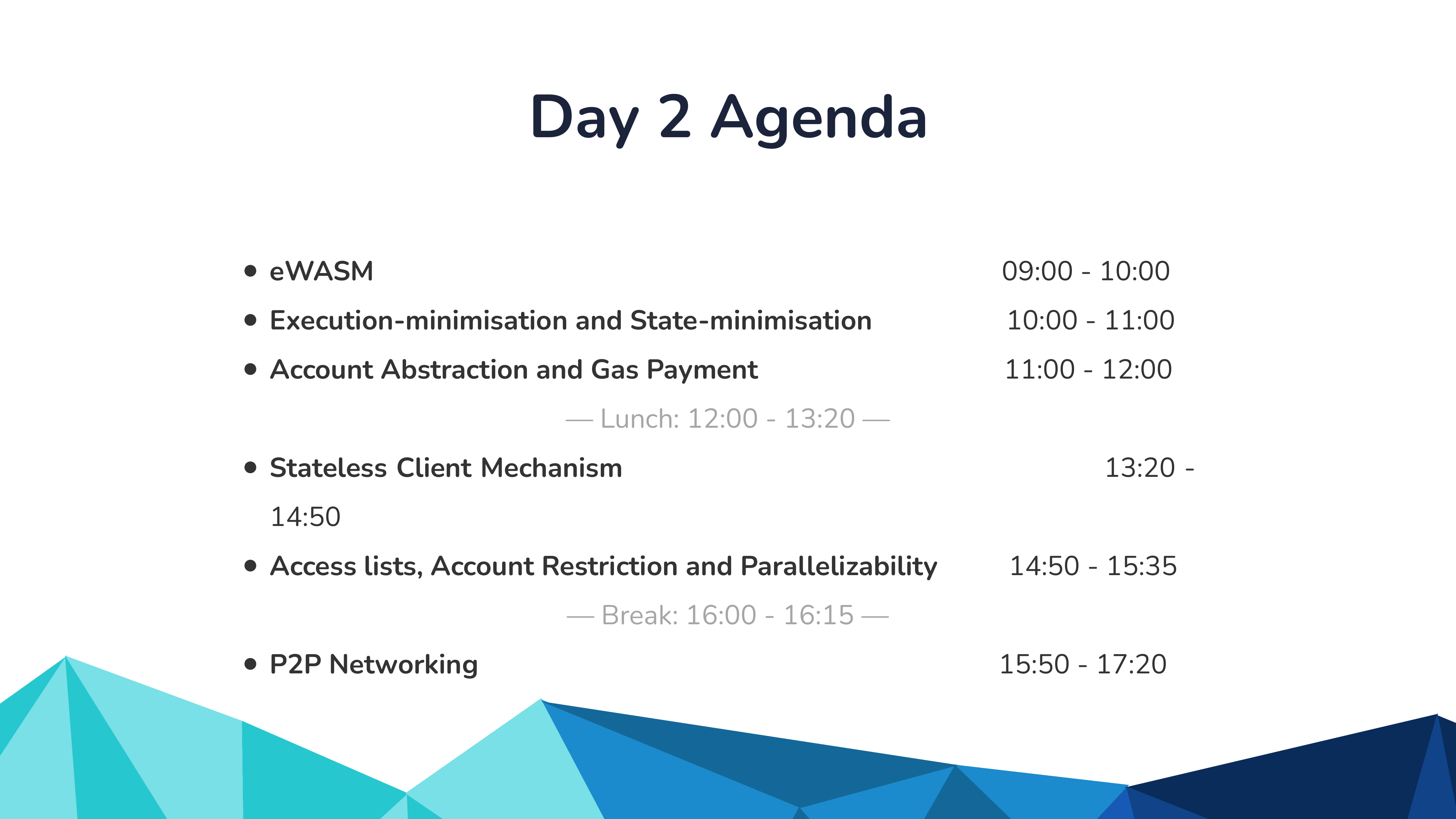

Day 2 Agenda
eWASM                                                                                         09:00 - 10:00
Execution-minimisation and State-minimisation                   10:00 - 11:00
Account Abstraction and Gas Payment                                   11:00 - 12:00
— Lunch: 12:00 - 13:20 —
Stateless Client Mechanism      	                                              13:20 - 14:50
Access lists, Account Restriction and Parallelizability          14:50 - 15:35
— Break: 16:00 - 16:15 —
P2P Networking      	                                                                 15:50 - 17:20